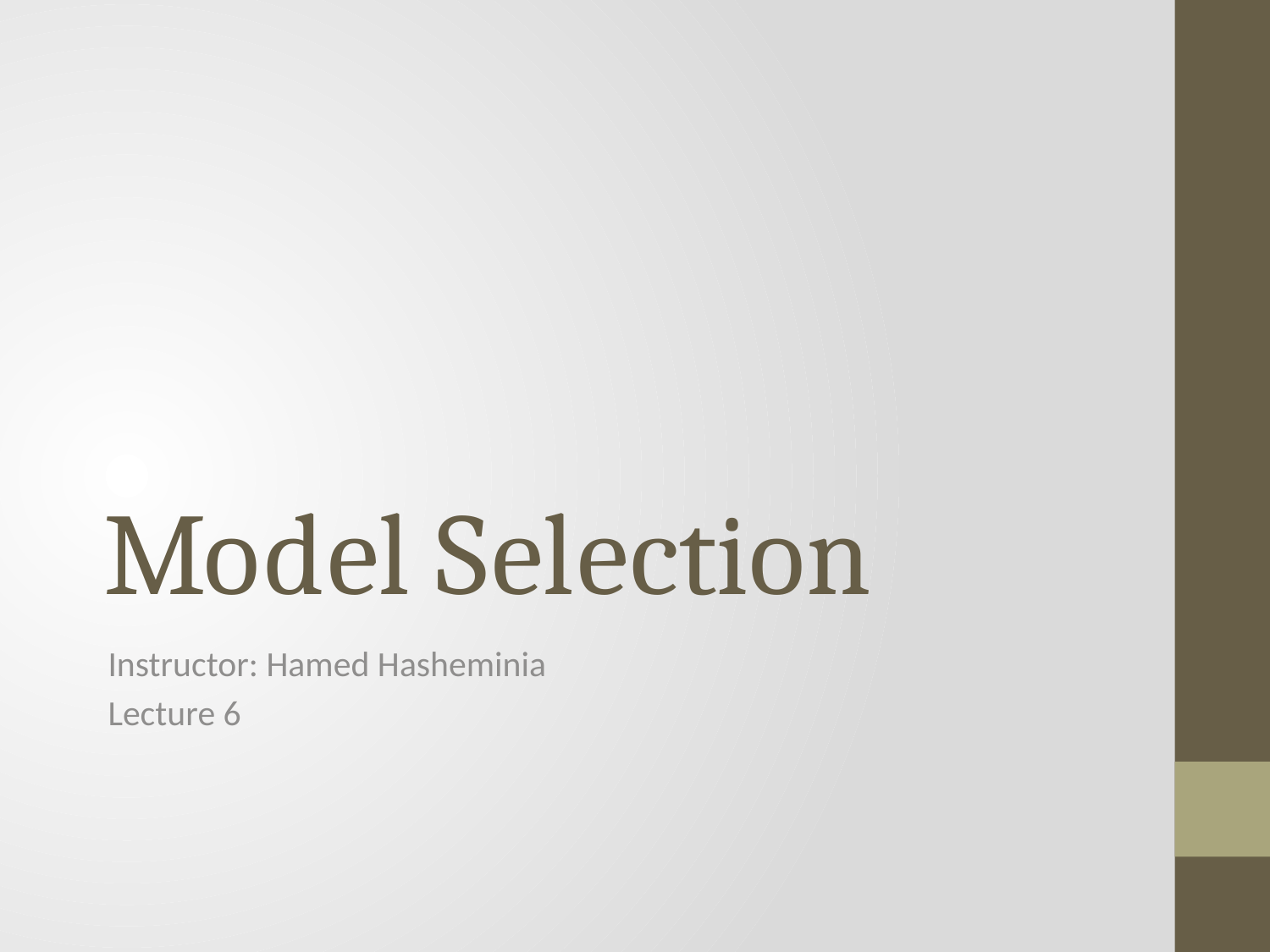

# Model Selection
Instructor: Hamed Hasheminia
Lecture 6